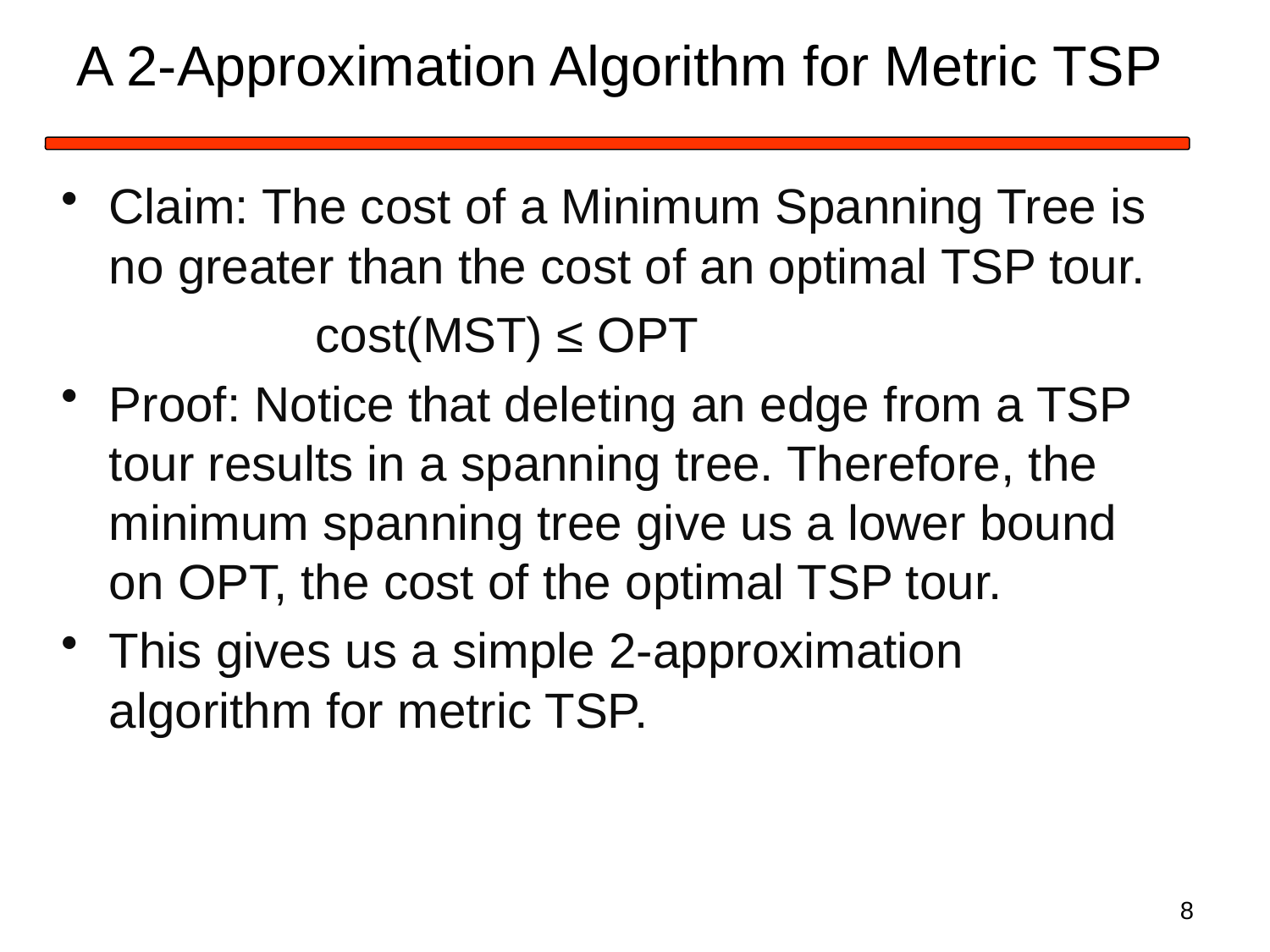

# A 2-Approximation Algorithm for Metric TSP
Claim: The cost of a Minimum Spanning Tree is no greater than the cost of an optimal TSP tour.
		cost(MST) ≤ OPT
Proof: Notice that deleting an edge from a TSP tour results in a spanning tree. Therefore, the minimum spanning tree give us a lower bound on OPT, the cost of the optimal TSP tour.
This gives us a simple 2-approximation algorithm for metric TSP.

8